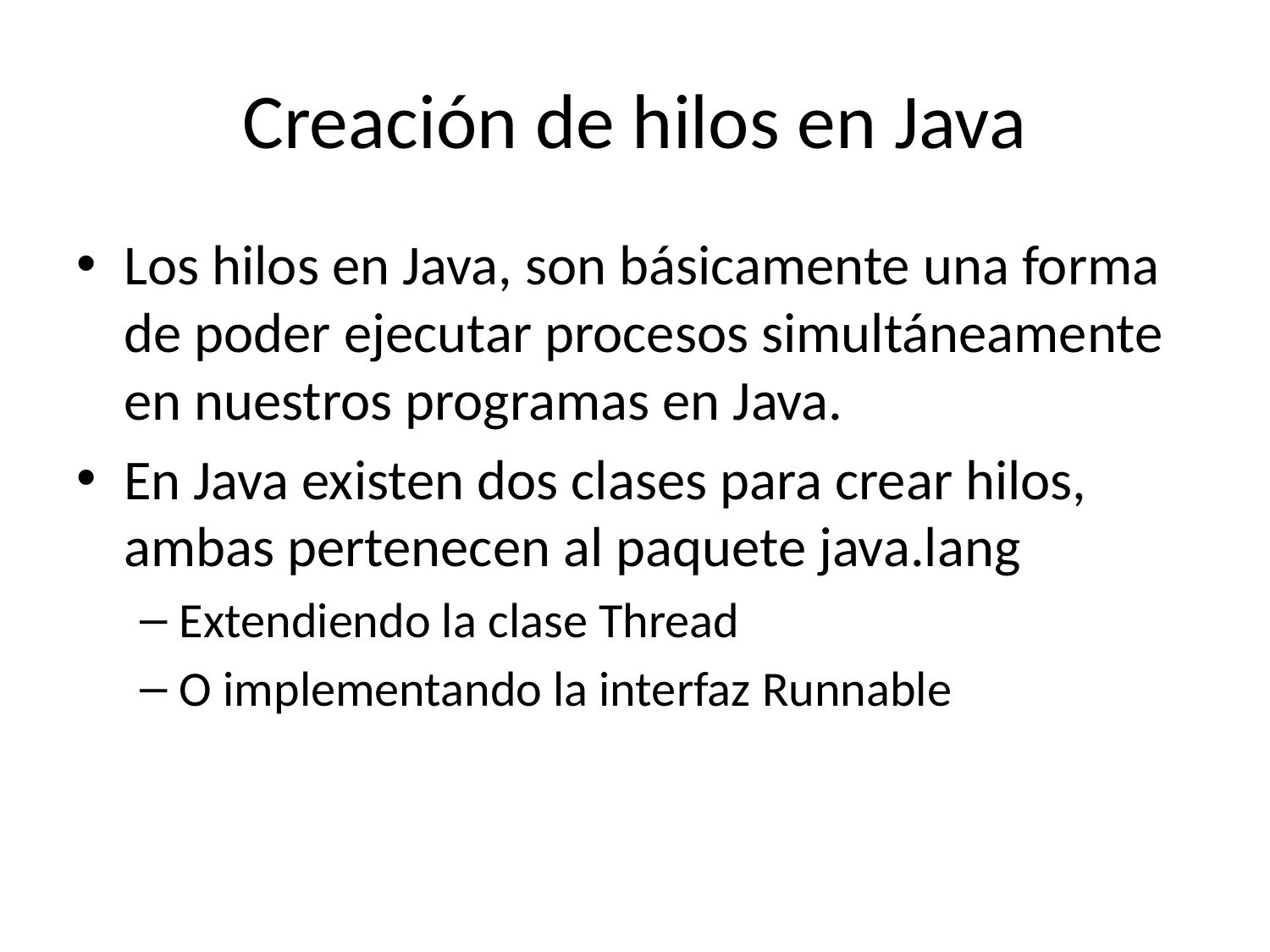

# Creación de hilos en Java
Los hilos en Java, son básicamente una forma de poder ejecutar procesos simultáneamente en nuestros programas en Java.
En Java existen dos clases para crear hilos, ambas pertenecen al paquete java.lang
Extendiendo la clase Thread
O implementando la interfaz Runnable